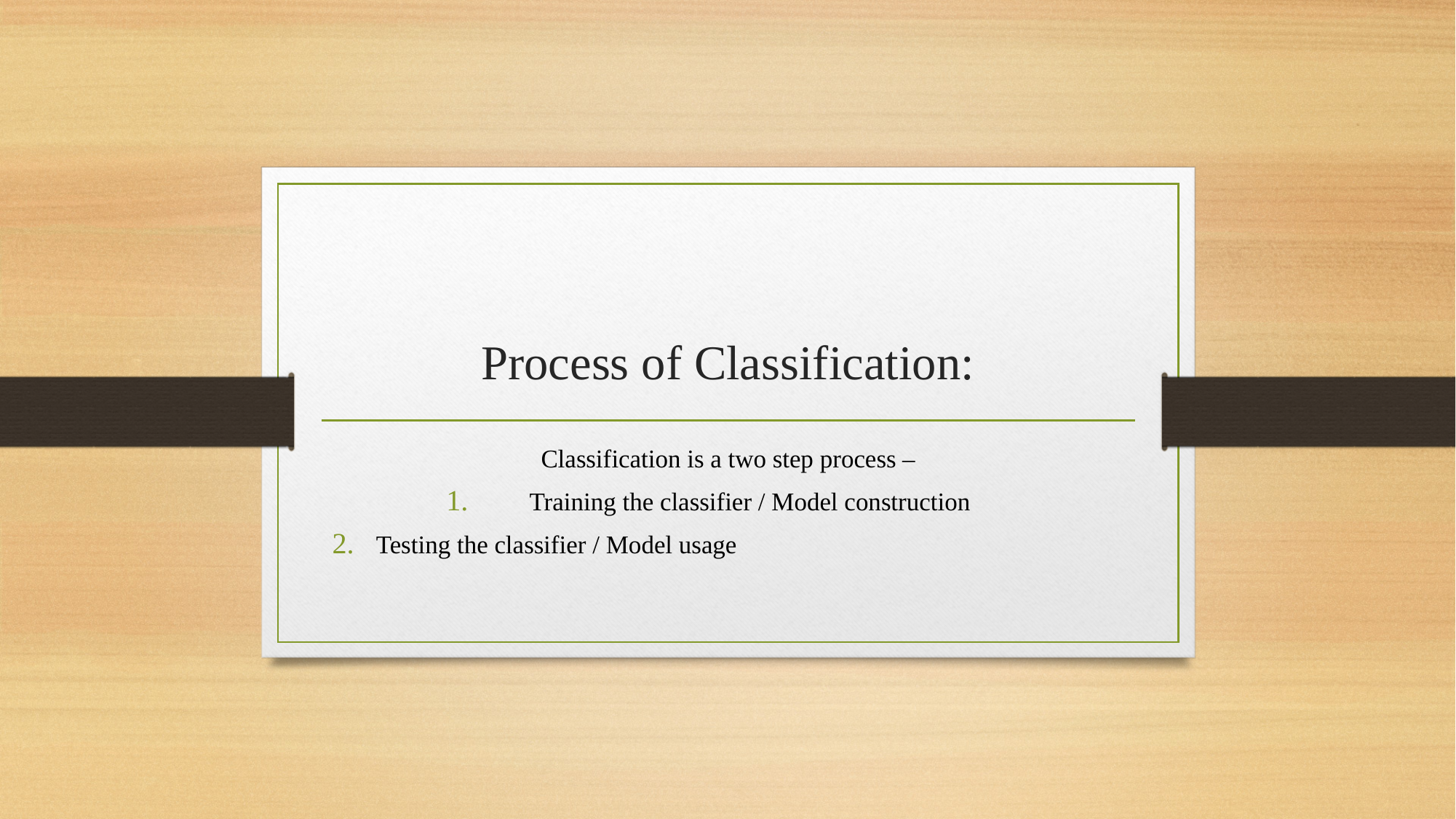

# Process of Classification:
Classification is a two step process –
Training the classifier / Model construction
Testing the classifier / Model usage